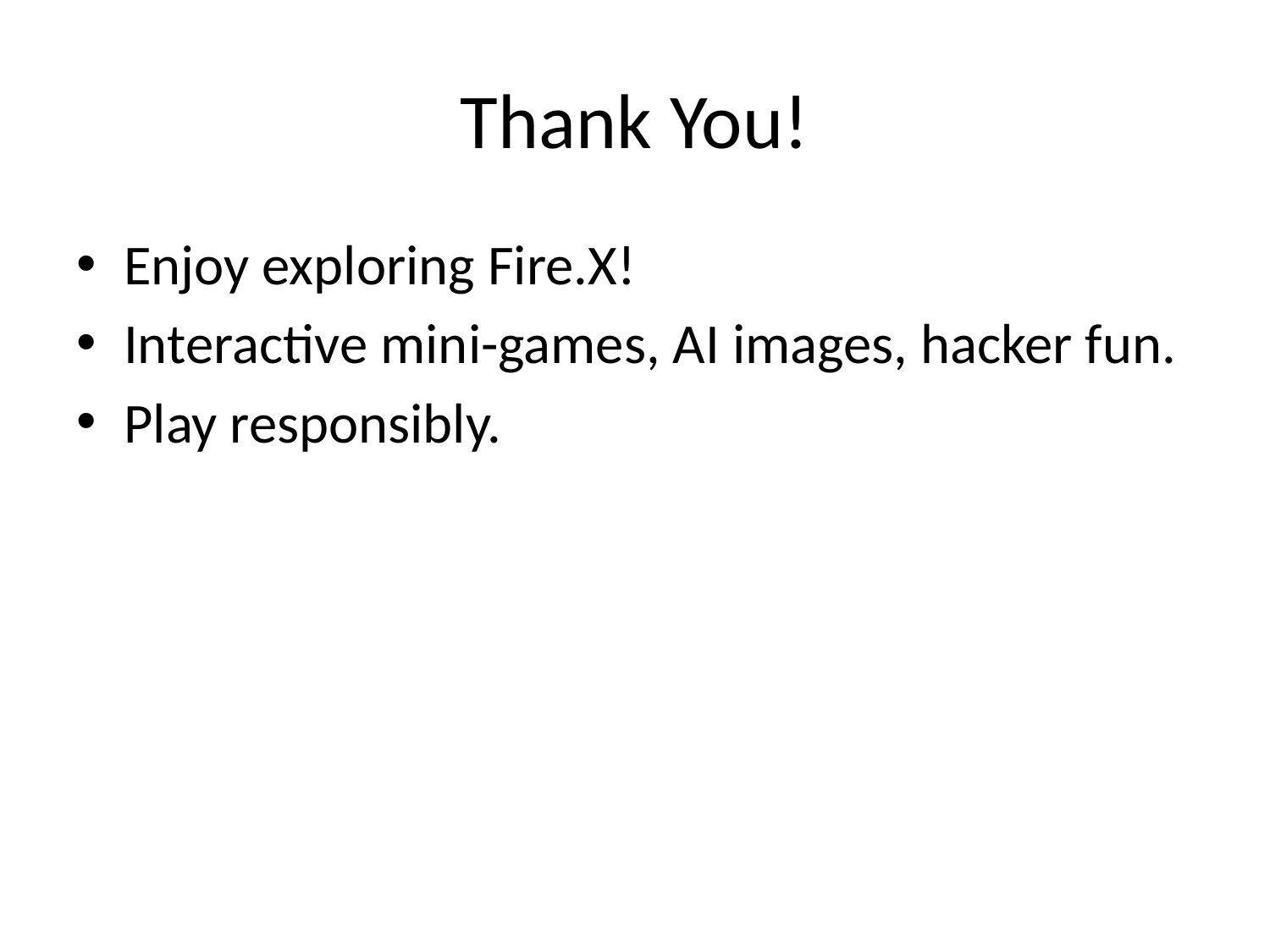

# Thank You!
Enjoy exploring Fire.X!
Interactive mini-games, AI images, hacker fun.
Play responsibly.